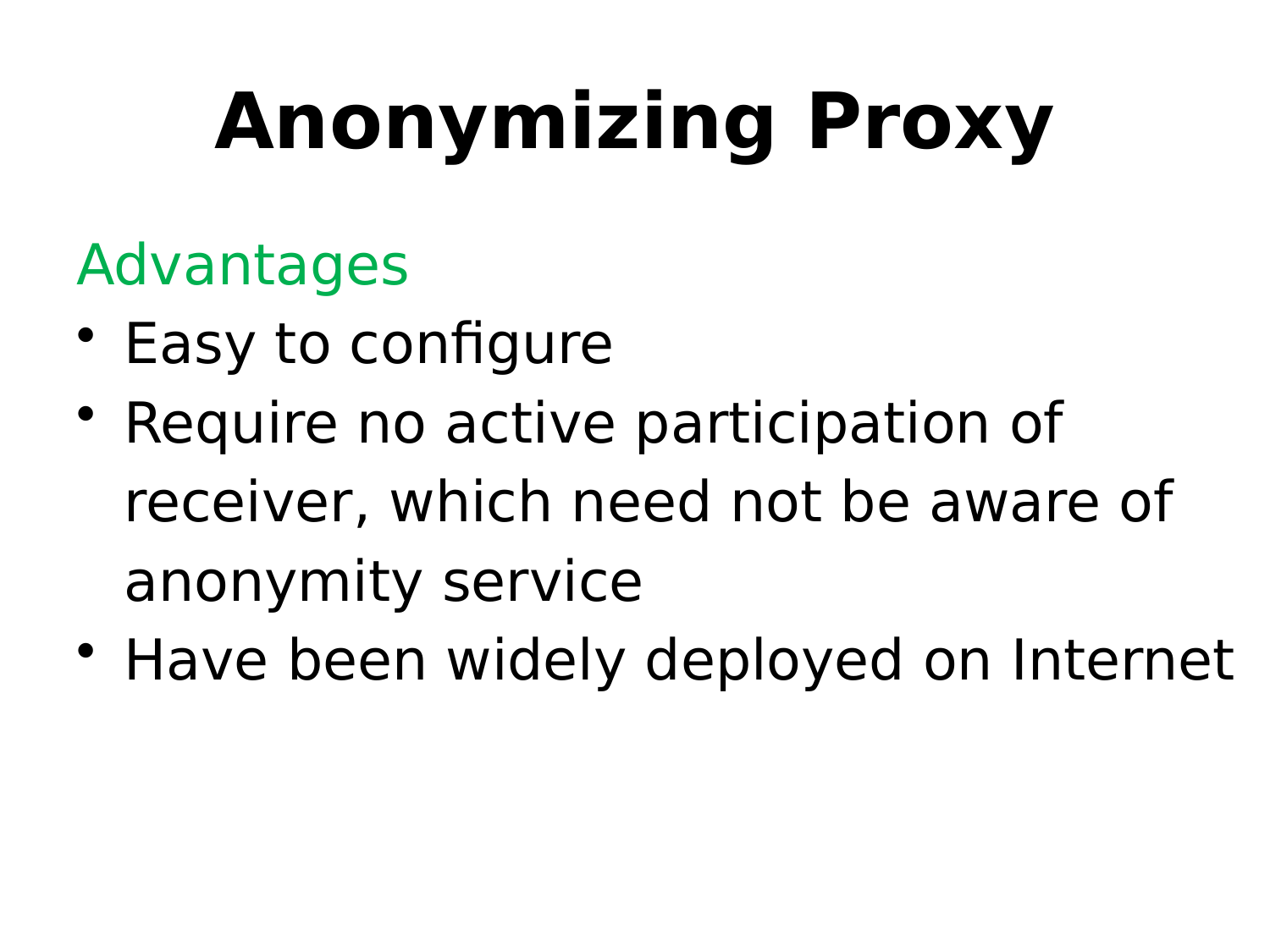

# Anonymizing Proxy
Advantages
Easy to configure
Require no active participation of
	receiver, which need not be aware of
	anonymity service
Have been widely deployed on Internet